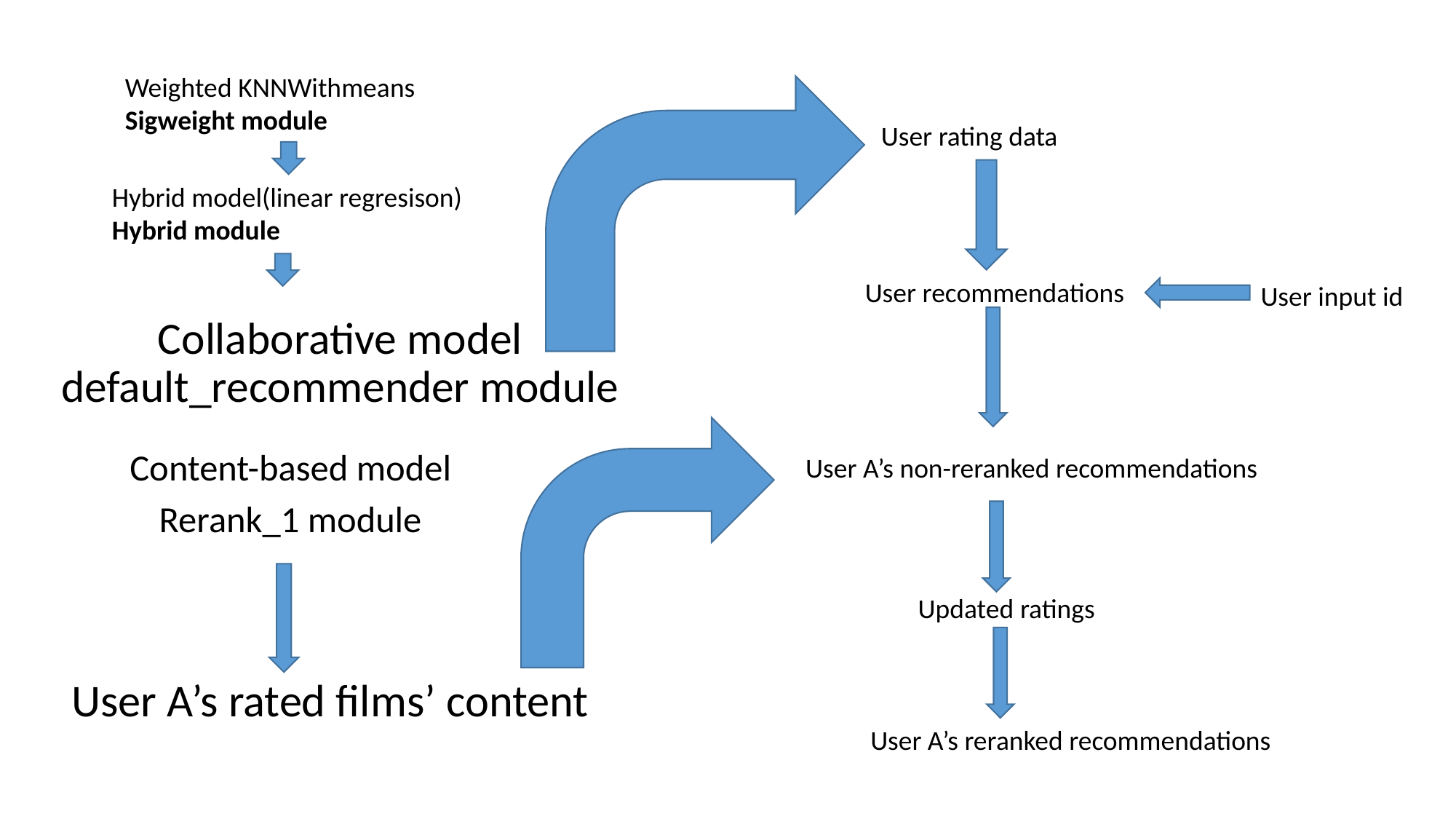

Weighted KNNWithmeans
Sigweight module

User rating data

Hybrid model(linear regresison)
Hybrid module

User recommendations
User input id

# Collaborative model default_recommender module

Content-based model
Rerank_1 module
User A’s non-reranked recommendations

Updated ratings

User A’s rated films’ content
User A’s reranked recommendations